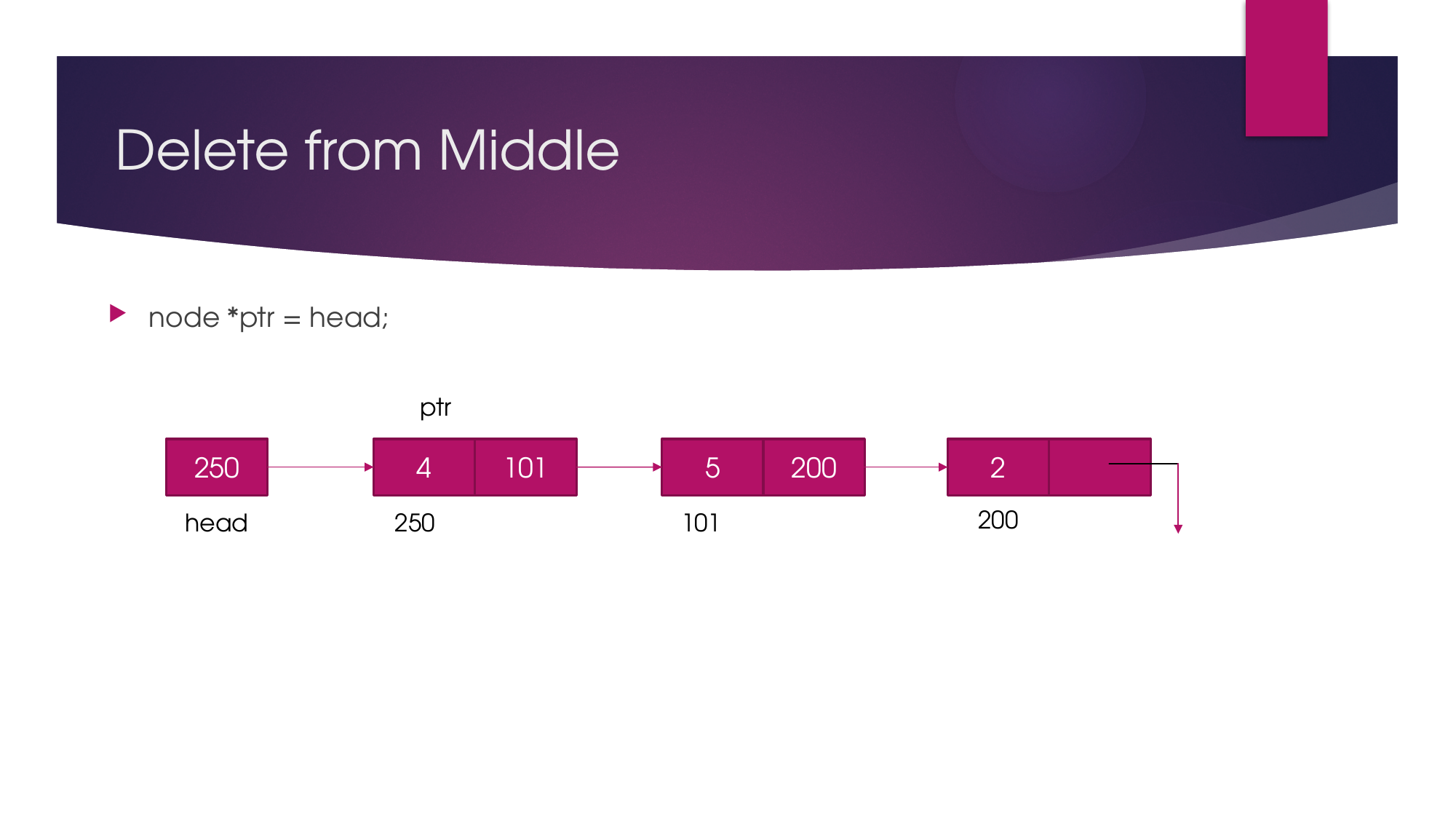

# Delete from Middle
node *ptr = head;
ptr
250
4
101
5
200
2

200
head
250
101